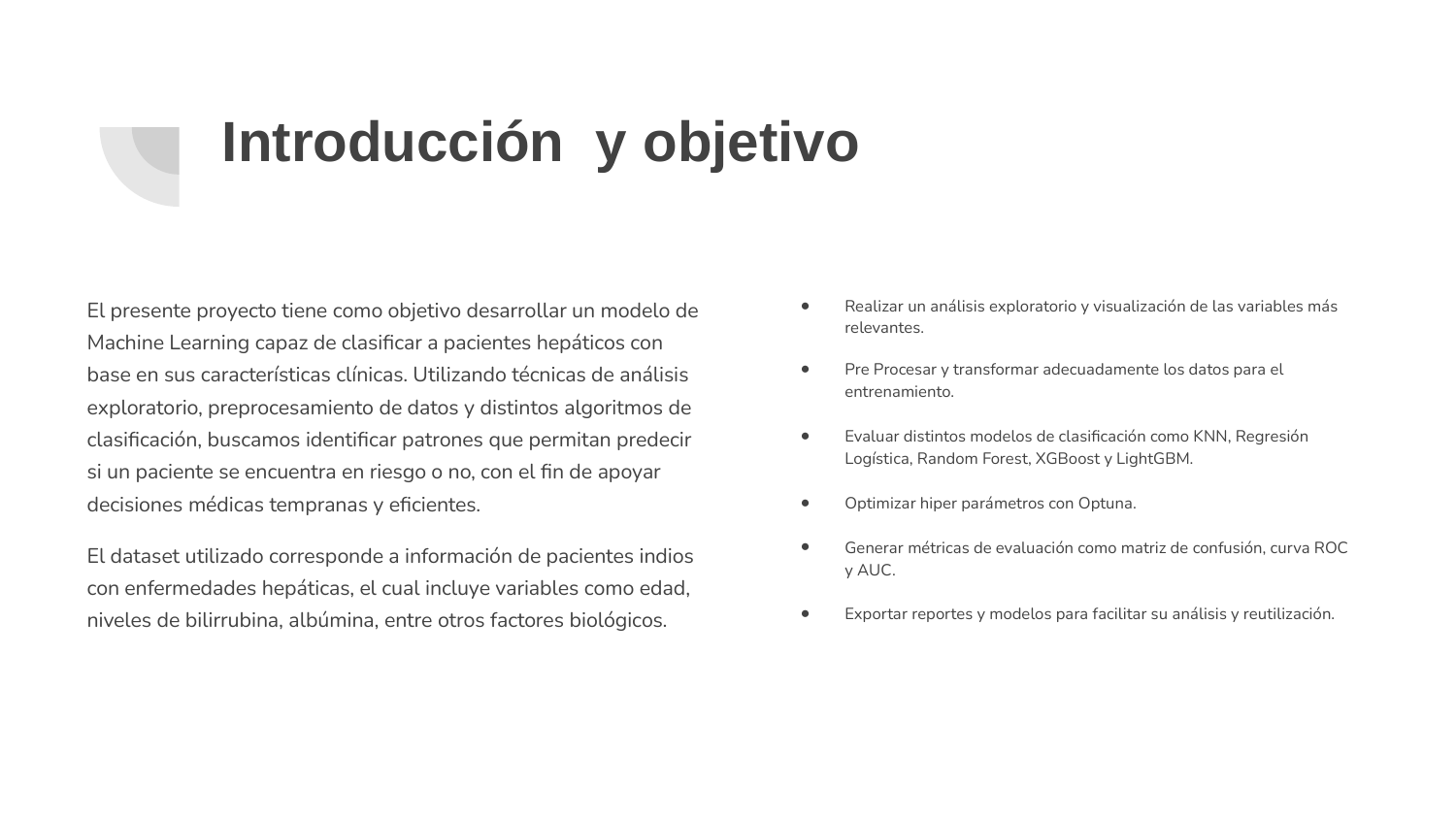

# Introducción  y objetivo
El presente proyecto tiene como objetivo desarrollar un modelo de Machine Learning capaz de clasificar a pacientes hepáticos con base en sus características clínicas. Utilizando técnicas de análisis exploratorio, preprocesamiento de datos y distintos algoritmos de clasificación, buscamos identificar patrones que permitan predecir si un paciente se encuentra en riesgo o no, con el fin de apoyar decisiones médicas tempranas y eficientes.
El dataset utilizado corresponde a información de pacientes indios con enfermedades hepáticas, el cual incluye variables como edad, niveles de bilirrubina, albúmina, entre otros factores biológicos.

Realizar un análisis exploratorio y visualización de las variables más relevantes.
Pre Procesar y transformar adecuadamente los datos para el entrenamiento.
Evaluar distintos modelos de clasificación como KNN, Regresión Logística, Random Forest, XGBoost y LightGBM.
Optimizar hiper parámetros con Optuna.
Generar métricas de evaluación como matriz de confusión, curva ROC y AUC.
Exportar reportes y modelos para facilitar su análisis y reutilización.